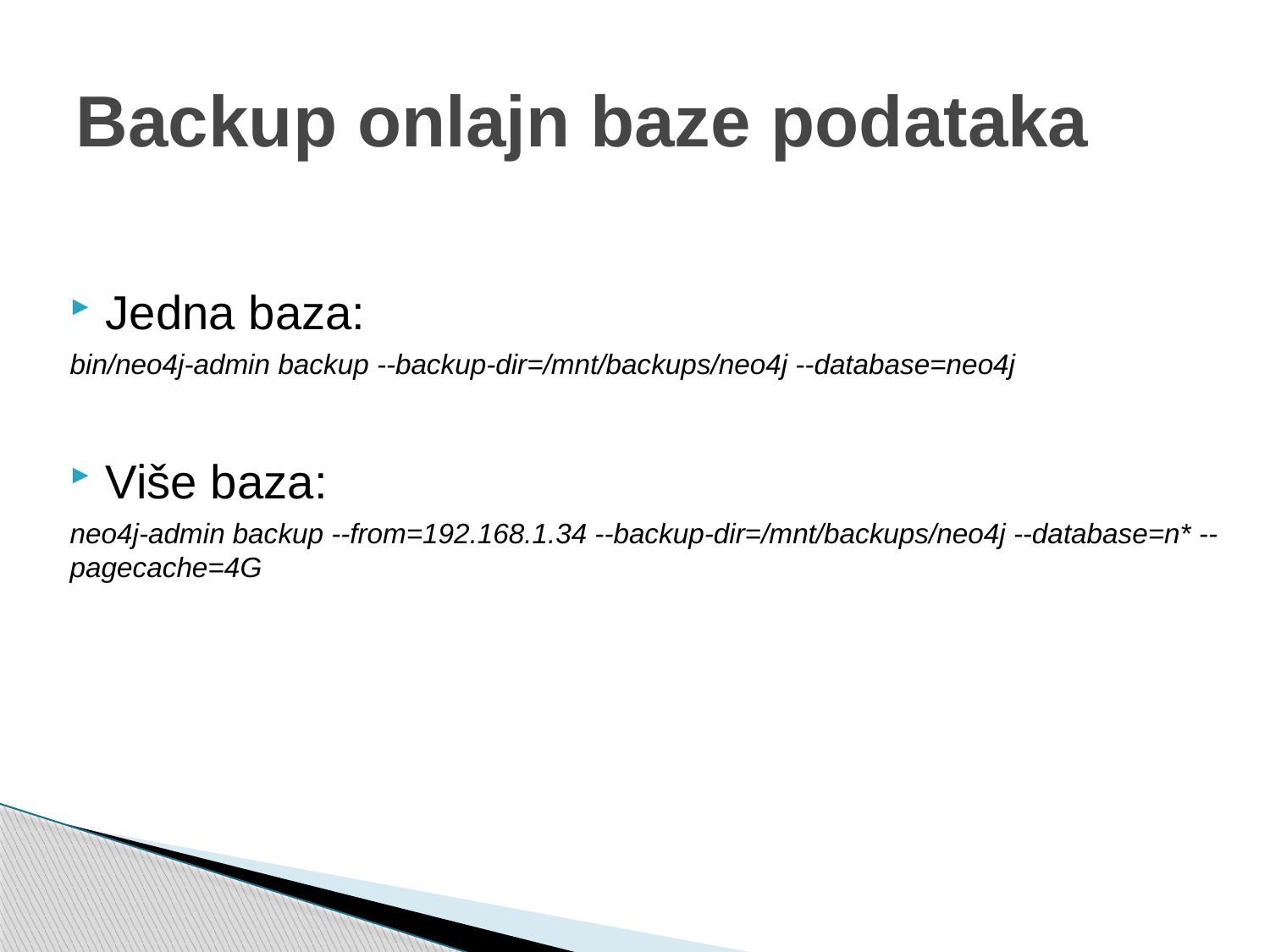

# Backup onlajn baze podataka

Jedna baza:
bin/neo4j-admin backup --backup-dir=/mnt/backups/neo4j --database=neo4j

Više baza:
neo4j-admin backup --from=192.168.1.34 --backup-dir=/mnt/backups/neo4j --database=n* --pagecache=4G